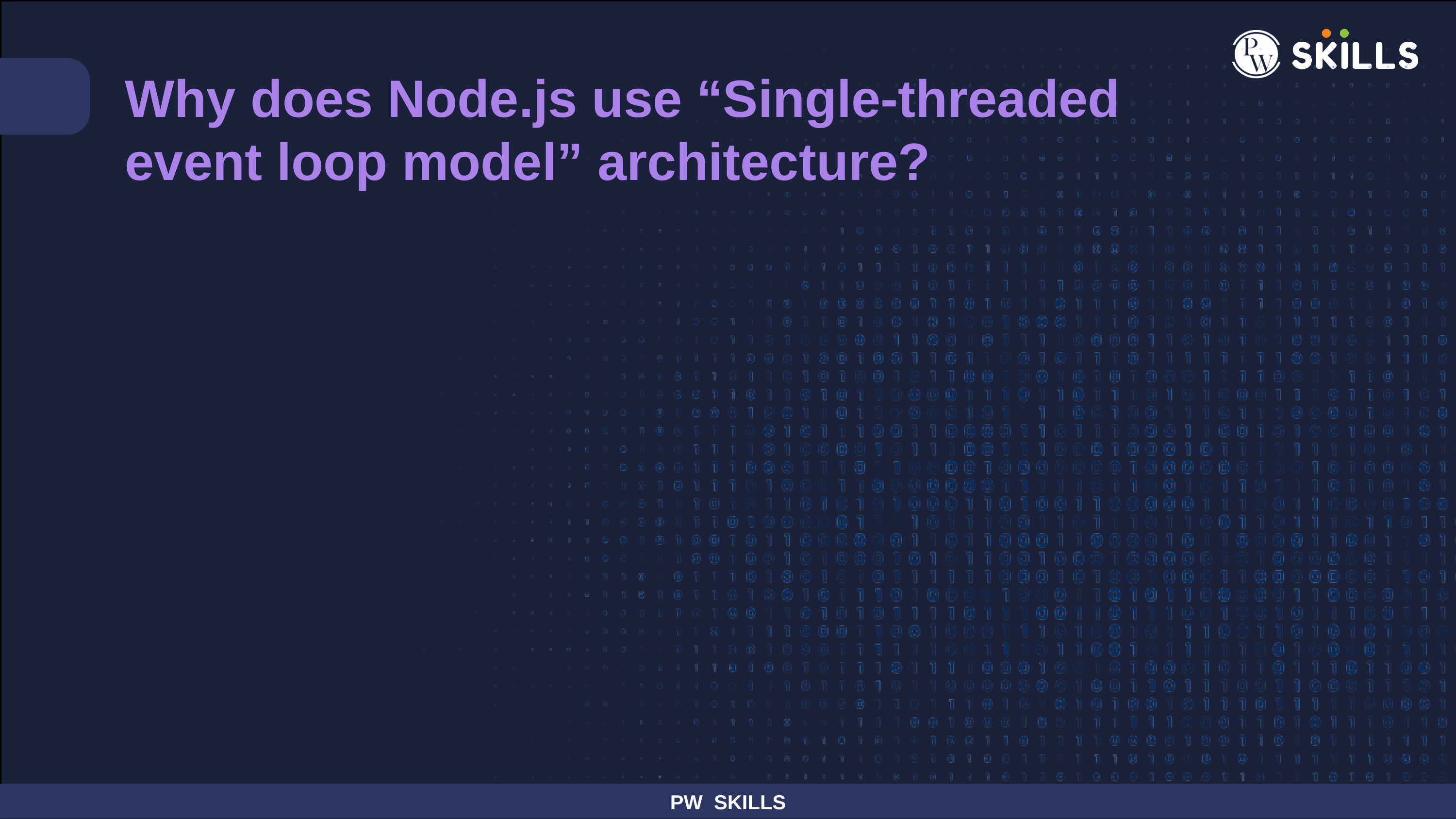

Why does Node.js use “Single-threaded event loop model” architecture?